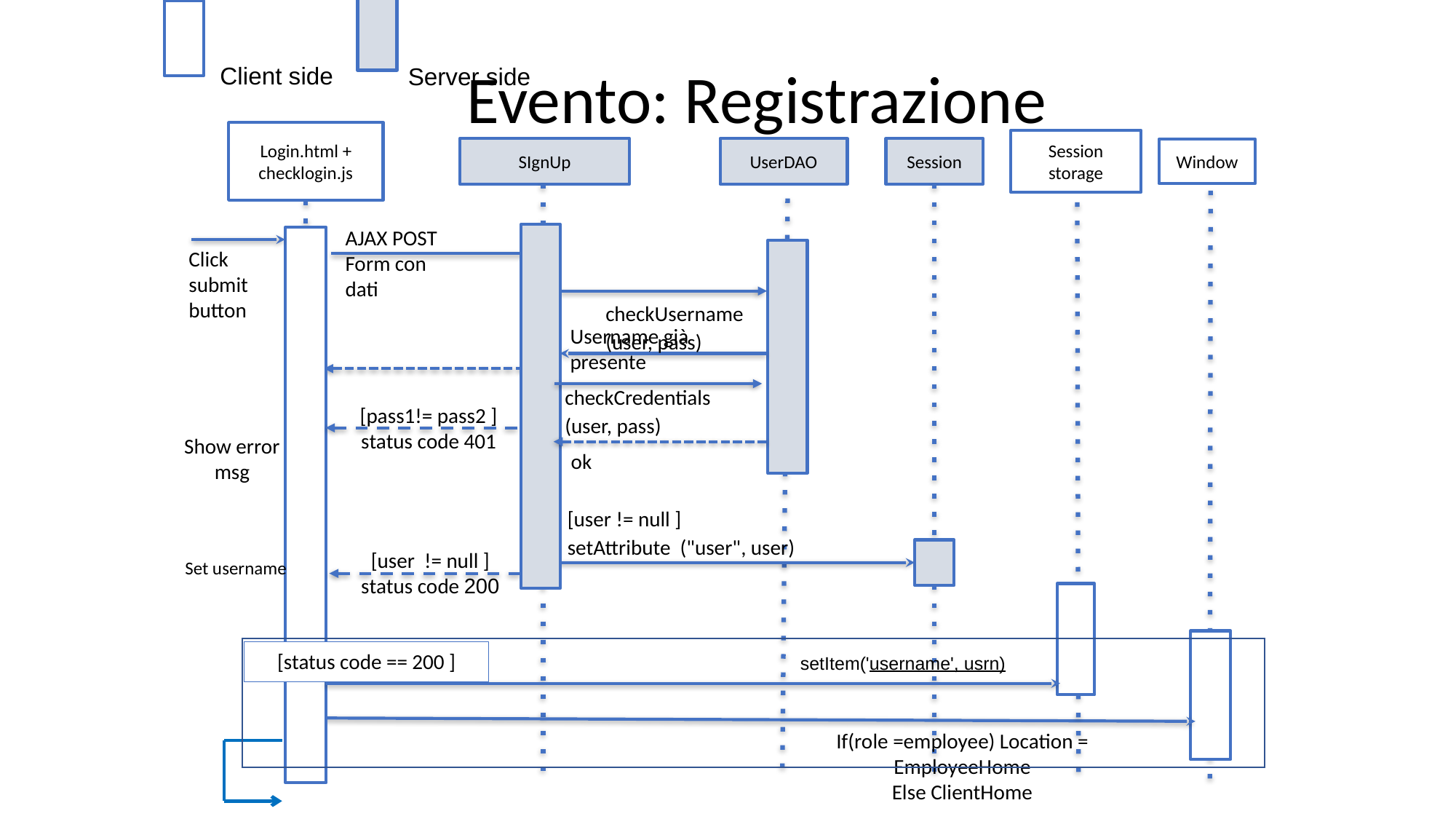

Evento: Registrazione
Client side
Server side
Login.html + checklogin.js
Session storage
SIgnUp
UserDAO
Session
Window
AJAX POST Form con dati

Click
submit
button

checkUsername
(user, pass)

Username già presente
checkCredentials
(user, pass)
[pass1!= pass2 ]
status code 401
Show error msg
ok
[user != null ]
setAttribute  ("user", user)

[user  != null ]
status code 200
Set username

[status code == 200 ]
setItem('username', usrn)
If(role =employee) Location = EmployeeHome
Else ClientHome